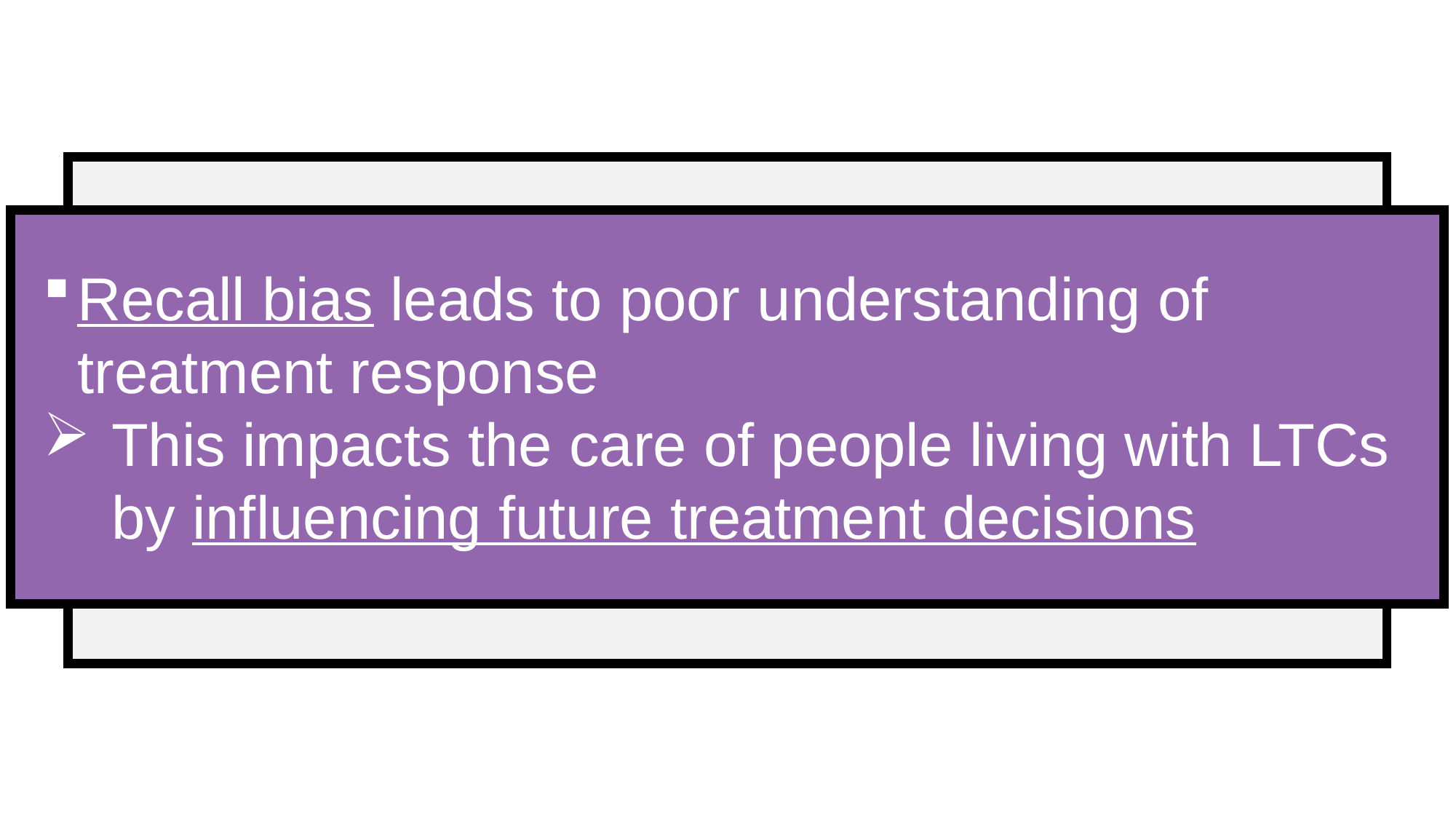

Recall bias leads to poor understanding of treatment response
This impacts the care of people living with LTCs by influencing future treatment decisions